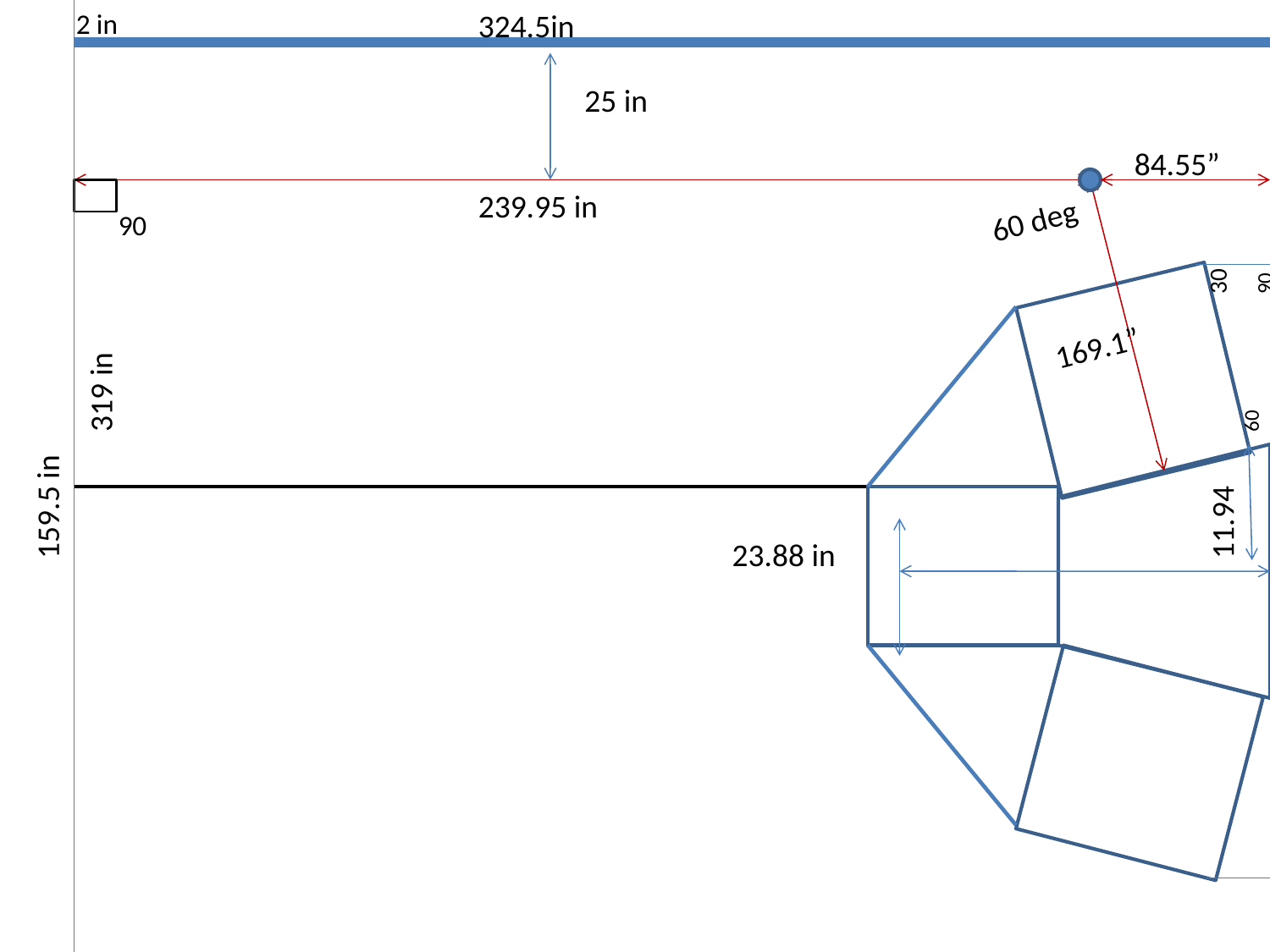

2 in
324.5in
25 in
84.55”

239.95 in
60 deg
90
30
90

169.1”
319 in
60
159.5 in

11.94
23.88 in